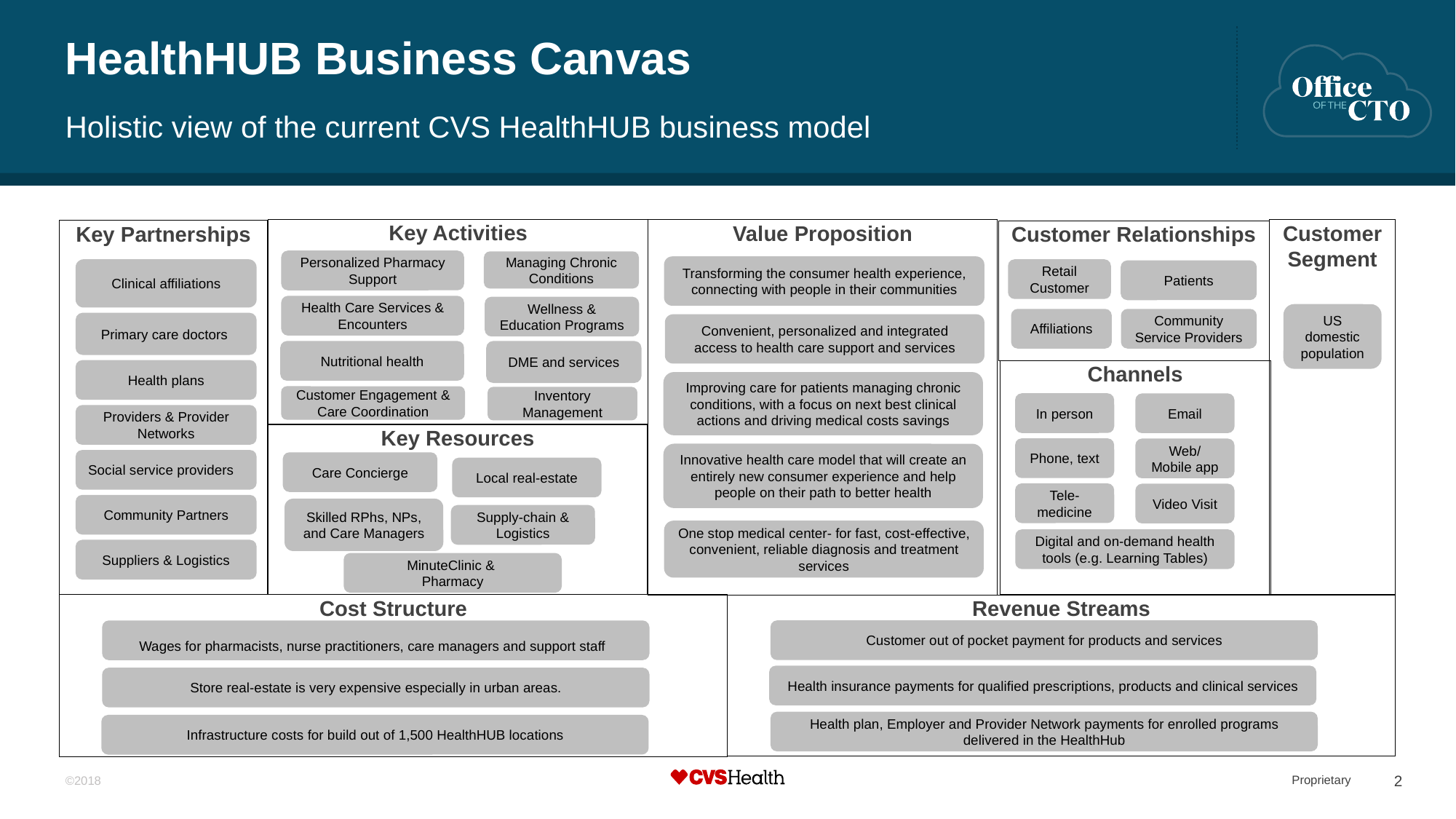

# HealthHUB Business Canvas
Holistic view of the current CVS HealthHUB business model
Key Activities
Value Proposition
Customer Segment
Key Partnerships
Customer Relationships
Personalized Pharmacy Support
Managing Chronic Conditions
Transforming the consumer health experience, connecting with people in their communities
Clinical affiliations
Retail Customer
Patients
Health Care Services & Encounters
Wellness & Education Programs
US domestic population
Affiliations
Community Service Providers
Primary care doctors
Convenient, personalized and integrated access to health care support and services
DME and services
Nutritional health
Health plans
Channels
Improving care for patients managing chronic conditions, with a focus on next best clinical actions and driving medical costs savings
Customer Engagement & Care Coordination
Inventory Management
In person
Email
Providers & Provider Networks
Key Resources
Phone, text
Web/ Mobile app
Innovative health care model that will create an entirely new consumer experience and help people on their path to better health
Social service providers
Care Concierge
Local real-estate
Tele-medicine
Video Visit
Community Partners
Skilled RPhs, NPs, and Care Managers
Supply-chain & Logistics
One stop medical center- for fast, cost-effective, convenient, reliable diagnosis and treatment services
Digital and on-demand health tools (e.g. Learning Tables)
Suppliers & Logistics
MinuteClinic &
Pharmacy
Cost Structure
Revenue Streams
Customer out of pocket payment for products and services
Wages for pharmacists, nurse practitioners, care managers and support staff
Health insurance payments for qualified prescriptions, products and clinical services
Store real-estate is very expensive especially in urban areas.
Health plan, Employer and Provider Network payments for enrolled programs delivered in the HealthHub
Infrastructure costs for build out of 1,500 HealthHUB locations